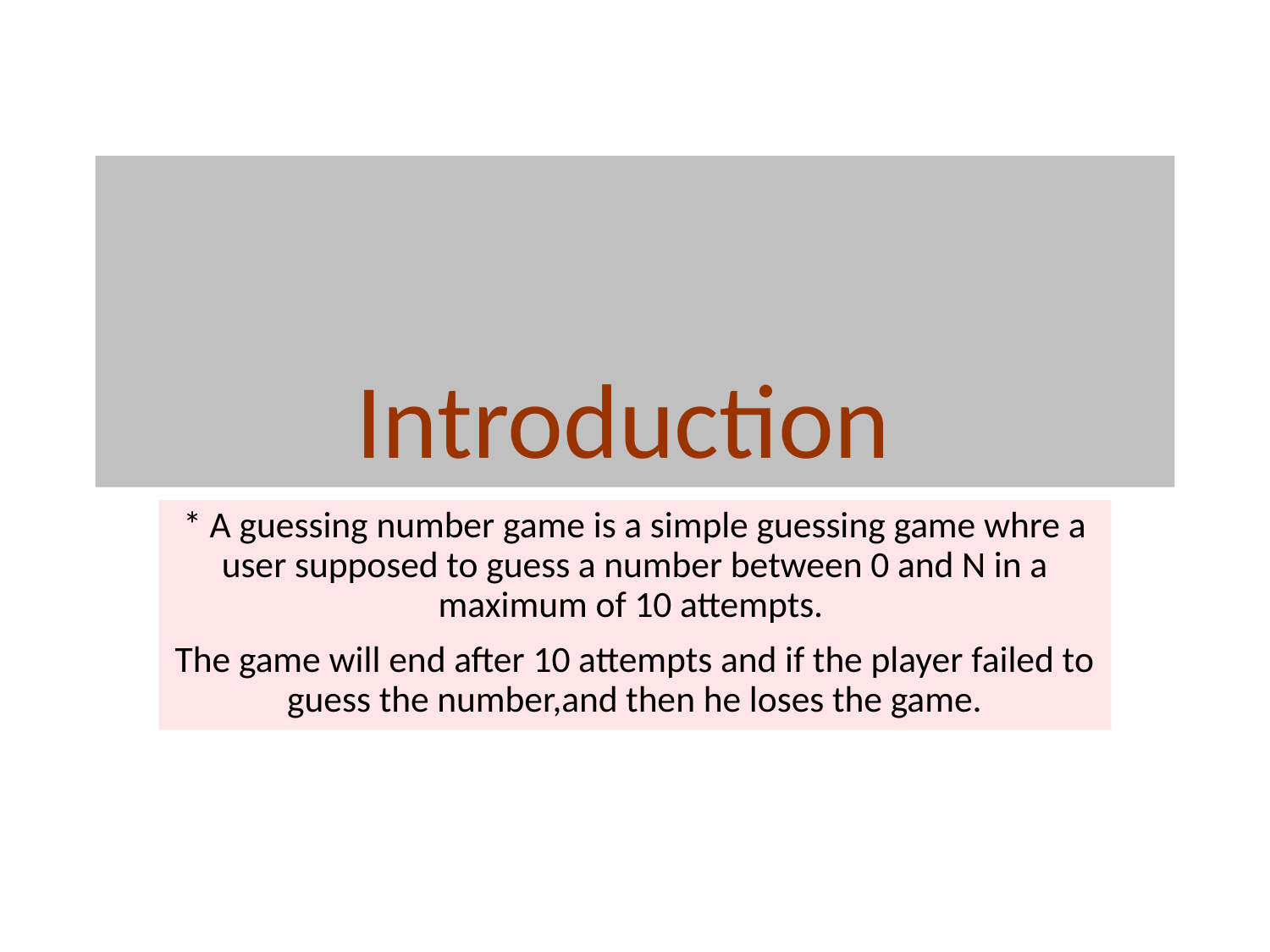

# Introduction
* A guessing number game is a simple guessing game whre a user supposed to guess a number between 0 and N in a maximum of 10 attempts.
The game will end after 10 attempts and if the player failed to guess the number,and then he loses the game.